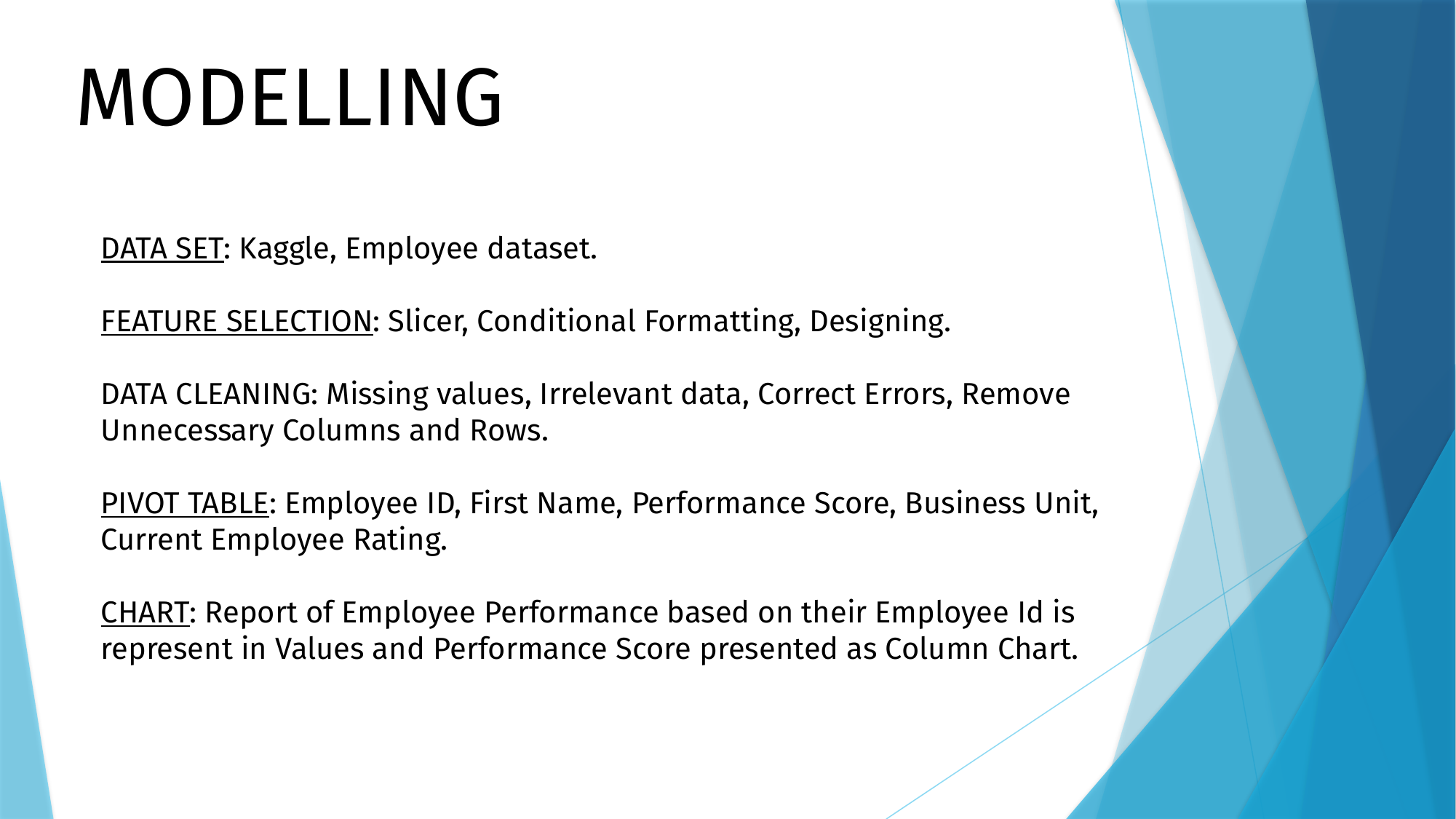

MODELLING
DATA SET: Kaggle, Employee dataset.

FEATURE SELECTION: Slicer, Conditional Formatting, Designing.

DATA CLEANING: Missing values, Irrelevant data, Correct Errors, Remove Unnecessary Columns and Rows.

PIVOT TABLE: Employee ID, First Name, Performance Score, Business Unit, Current Employee Rating.

CHART: Report of Employee Performance based on their Employee Id is represent in Values and Performance Score presented as Column Chart.